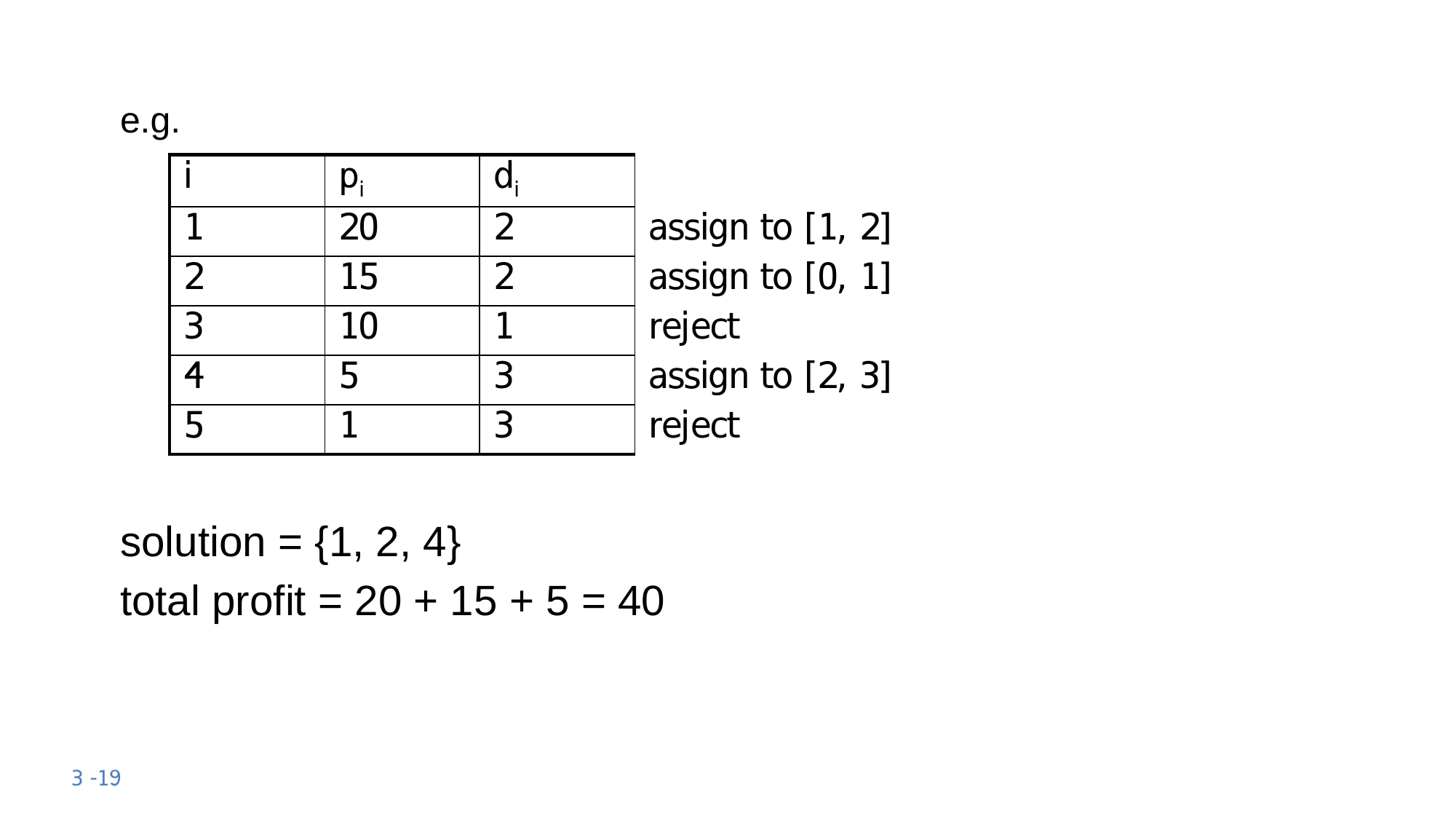

e.g.

solution = {1, 2, 4}
total profit = 20 + 15 + 5 = 40
| i | pi | di |  |
| --- | --- | --- | --- |
| 1 | 20 | 2 | assign to [1, 2] |
| 2 | 15 | 2 | assign to [0, 1] |
| 3 | 10 | 1 | reject |
| 4 | 5 | 3 | assign to [2, 3] |
| 5 | 1 | 3 | reject |
3 -19